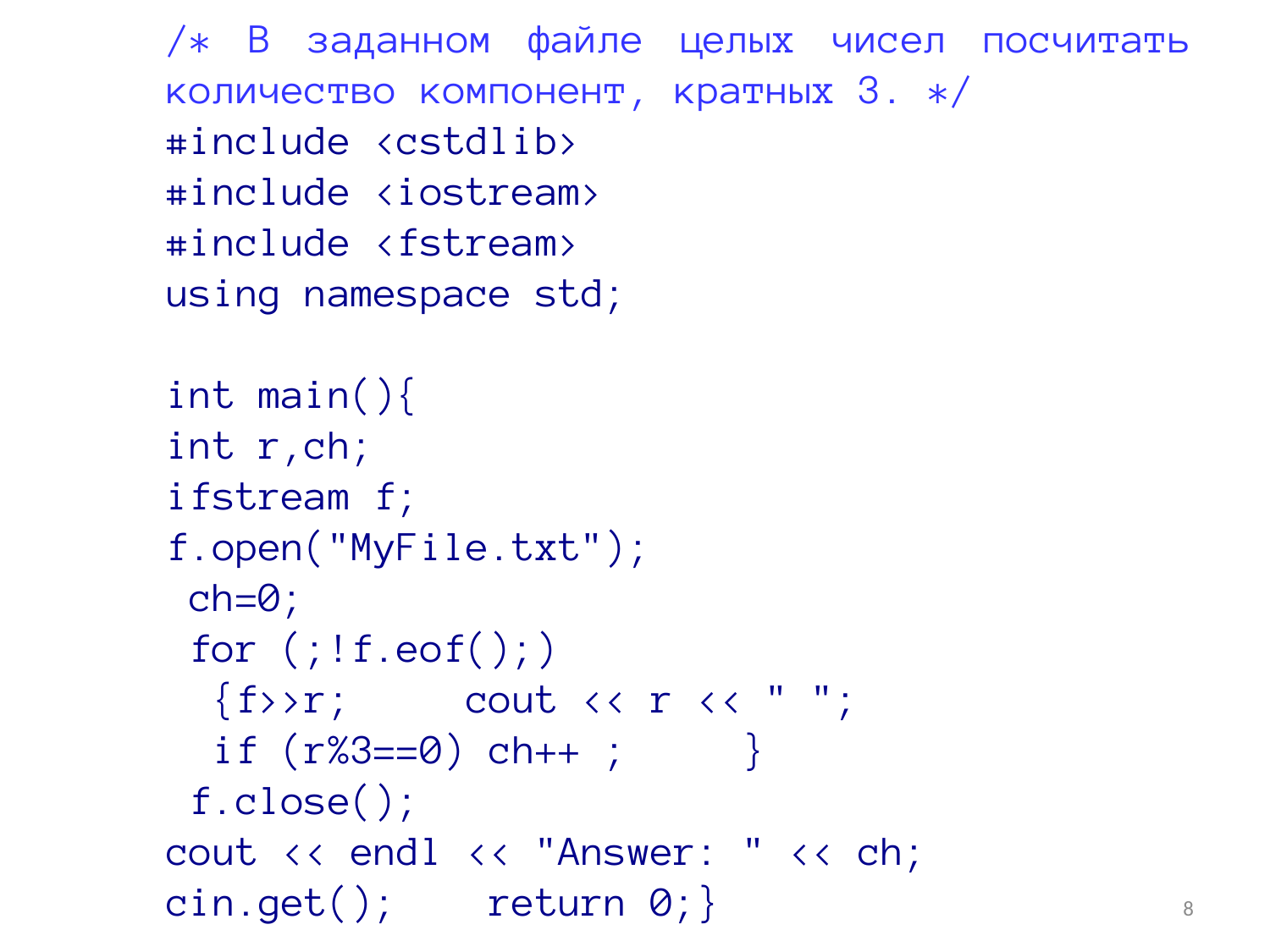

/* В заданном файле целых чисел посчитать количество компонент, кратных 3. */
#include <cstdlib>
#include <iostream>
#include <fstream>
using namespace std;

int main(){
int r,ch;
ifstream f;
f.open("MyFile.txt");
 ch=0;
 for (;!f.eof();)
  {f>>r;     cout << r << " ";
  if (r%3==0) ch++ ;     }
 f.close();
cout << endl << "Answer: " << ch;
cin.get();    return 0;}
8